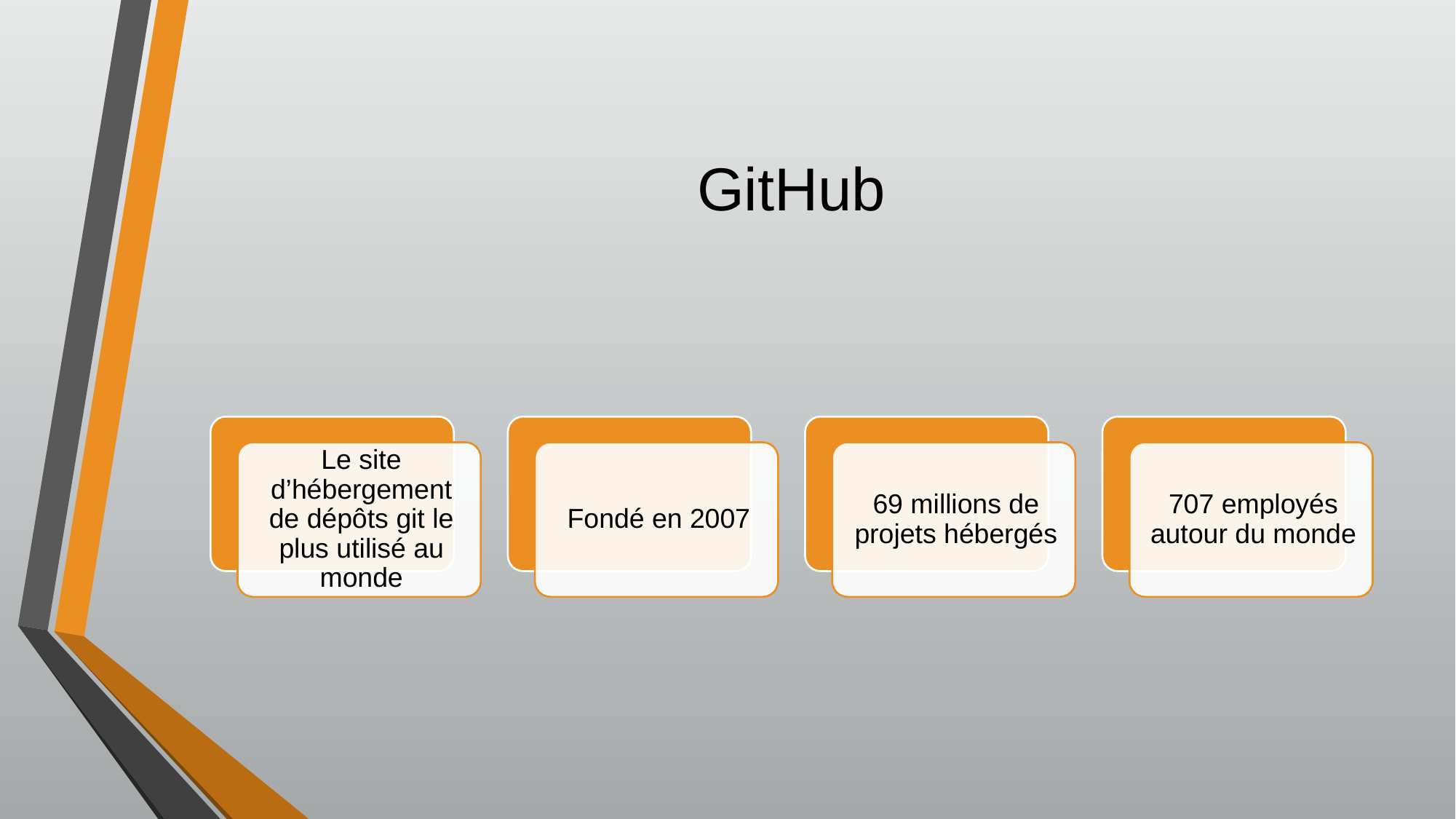

# GitHub
Le site d’hébergement de dépôts git le plus utilisé au monde
Fondé en 2007
69 millions de projets hébergés
707 employés autour du monde